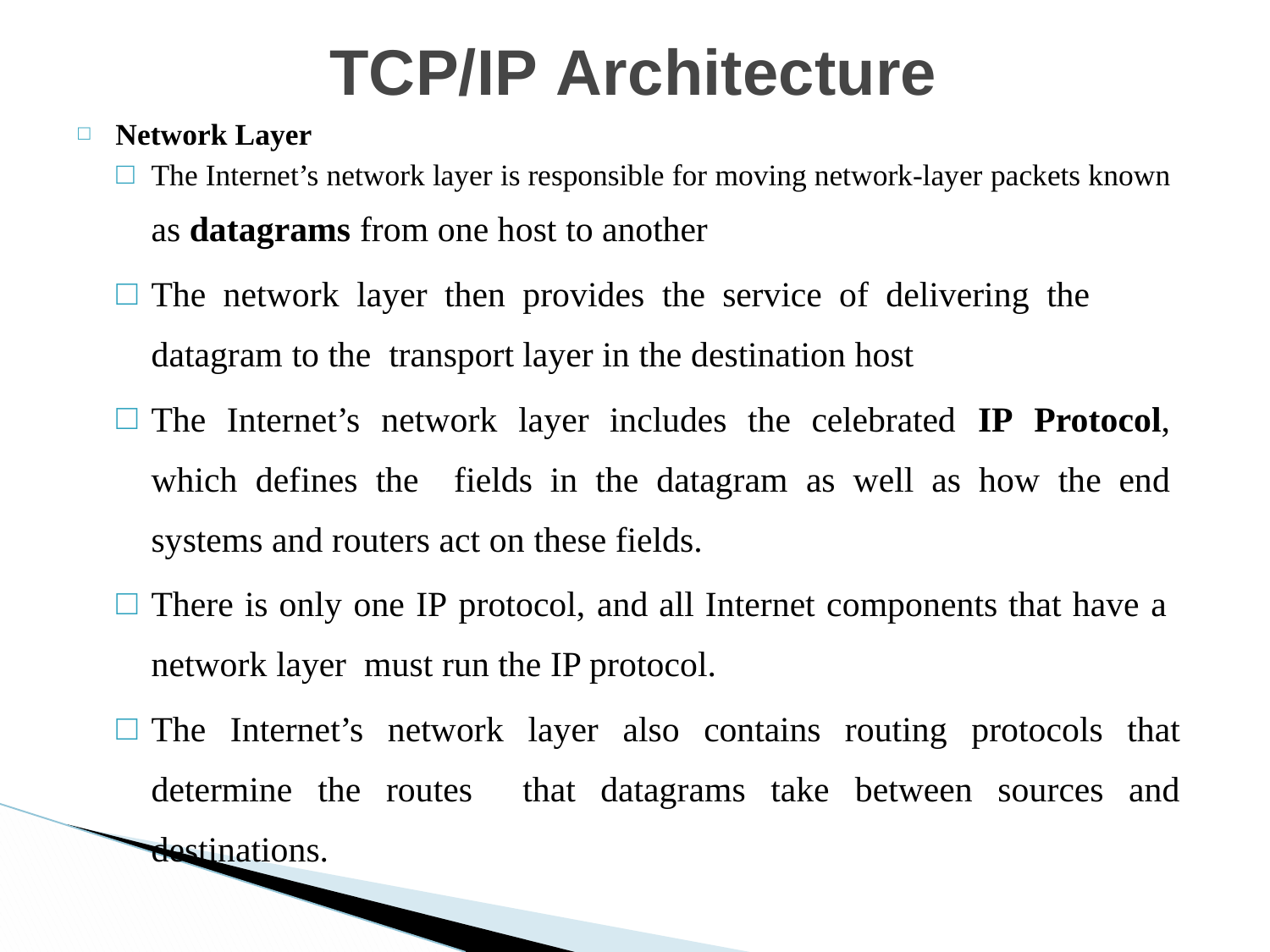

# TCP/IP Architecture
Network Layer
The Internet’s network layer is responsible for moving network-layer packets known
as datagrams from one host to another
The network layer then provides the service of delivering the datagram to the  transport layer in the destination host
The Internet’s network layer includes the celebrated IP Protocol, which defines the  fields in the datagram as well as how the end systems and routers act on these fields.
There is only one IP protocol, and all Internet components that have a network layer  must run the IP protocol.
The Internet’s network layer also contains routing protocols that determine the routes  that datagrams take between sources and destinations.